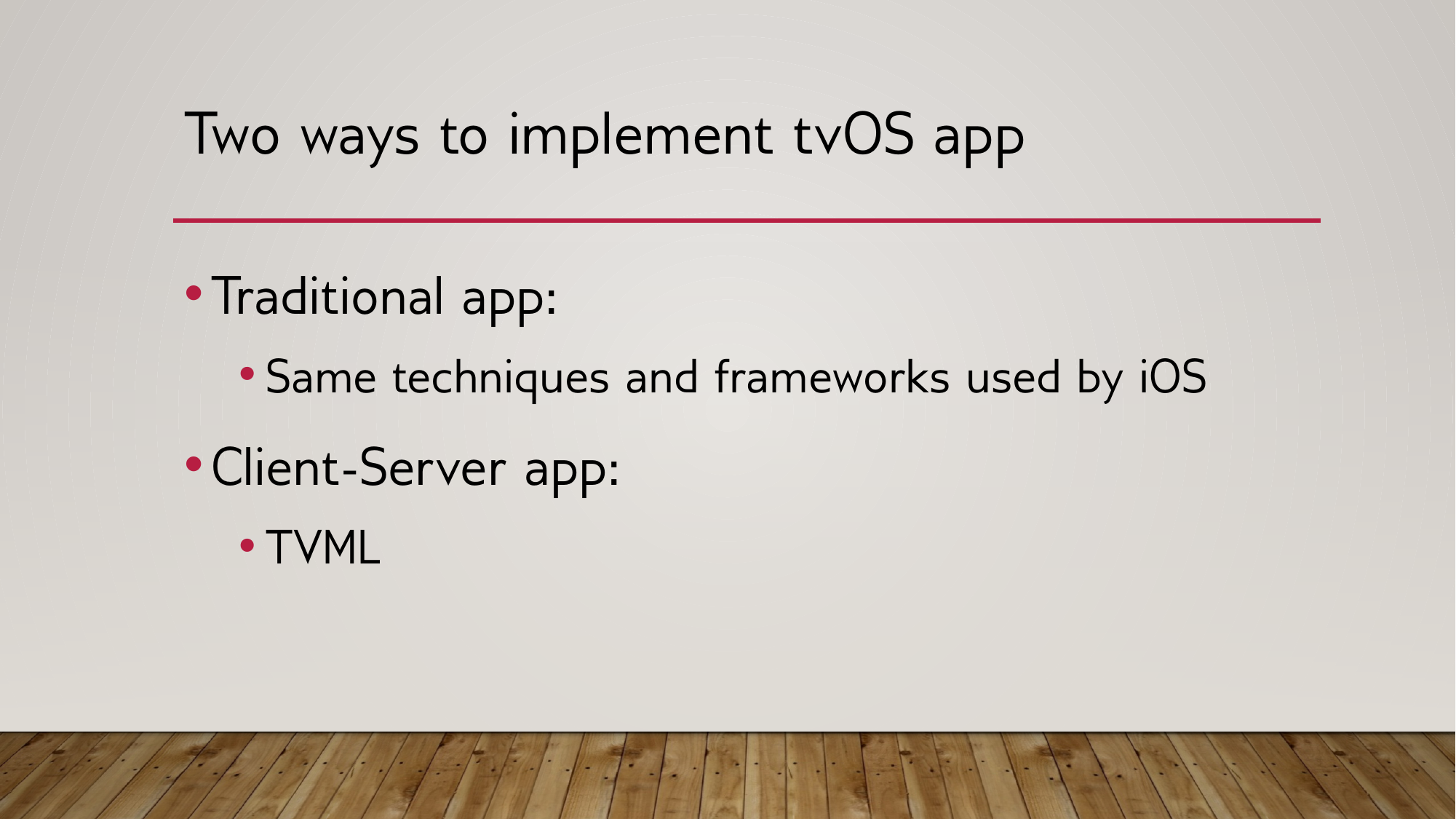

# Two ways to implement tvOS app
Traditional app:
Same techniques and frameworks used by iOS
Client-Server app:
TVML